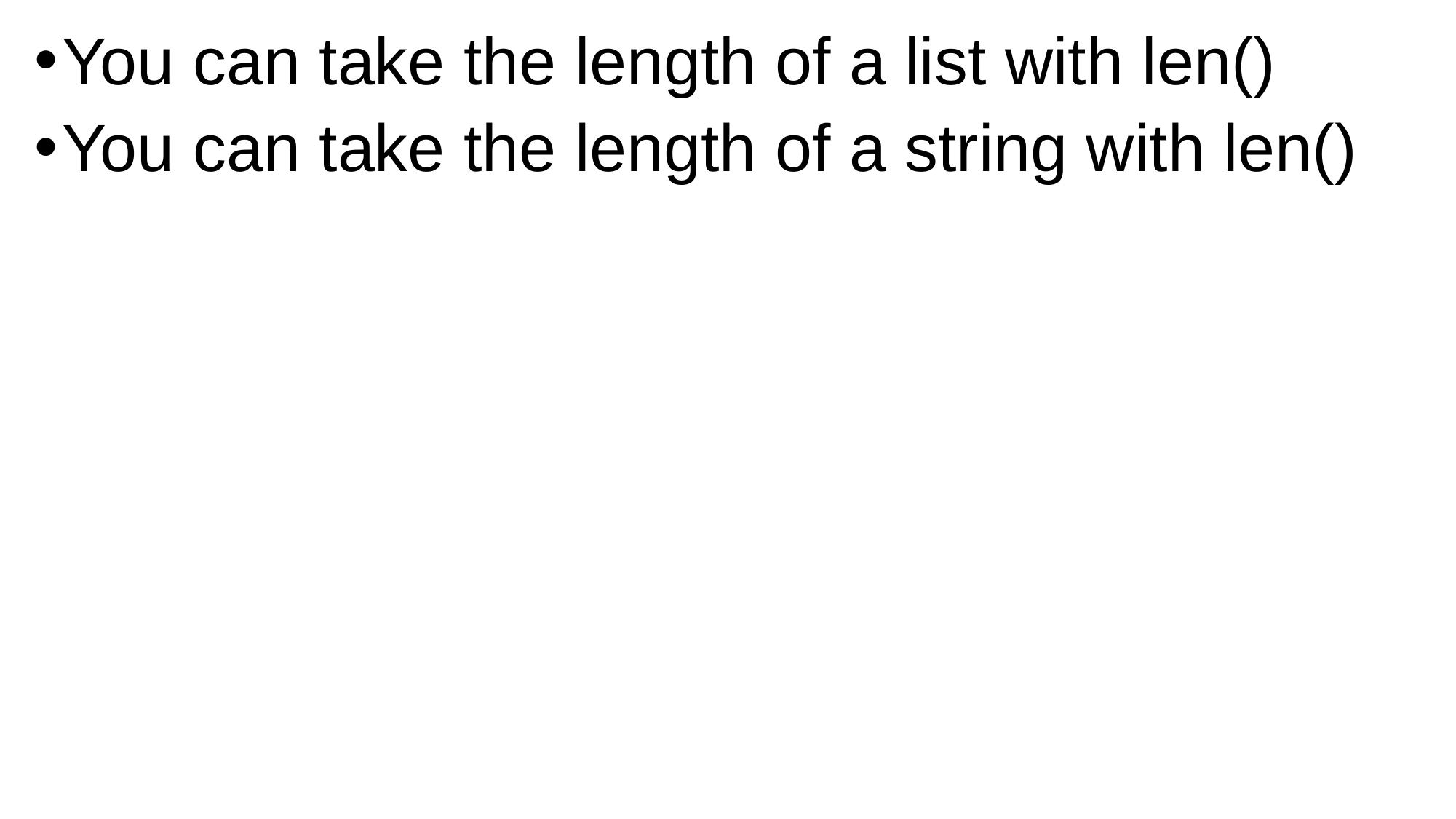

You can take the length of a list with len()
You can take the length of a string with len()